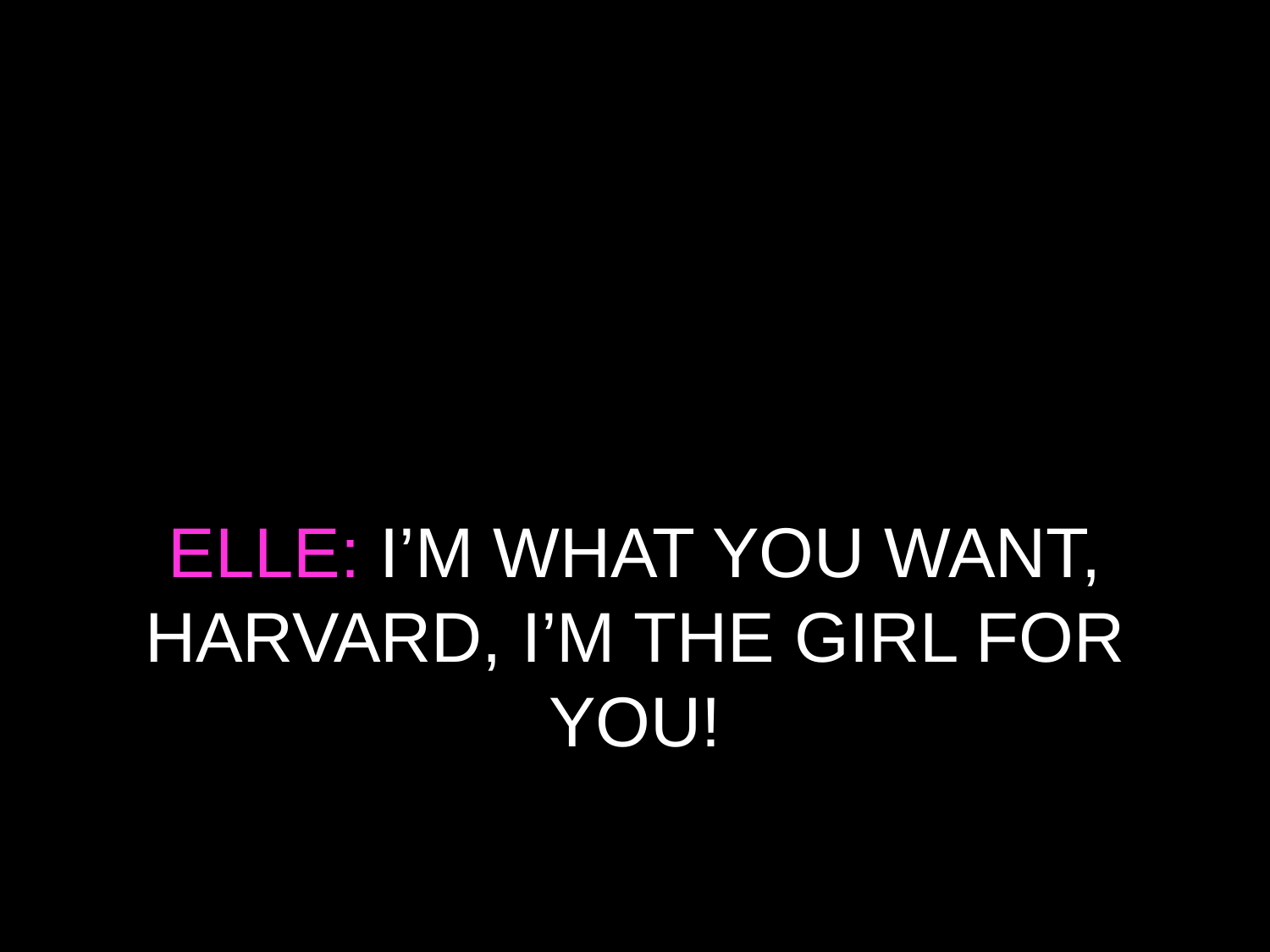

# ELLE: I’M WHAT YOU WANT, HARVARD, I’M THE GIRL FOR YOU!